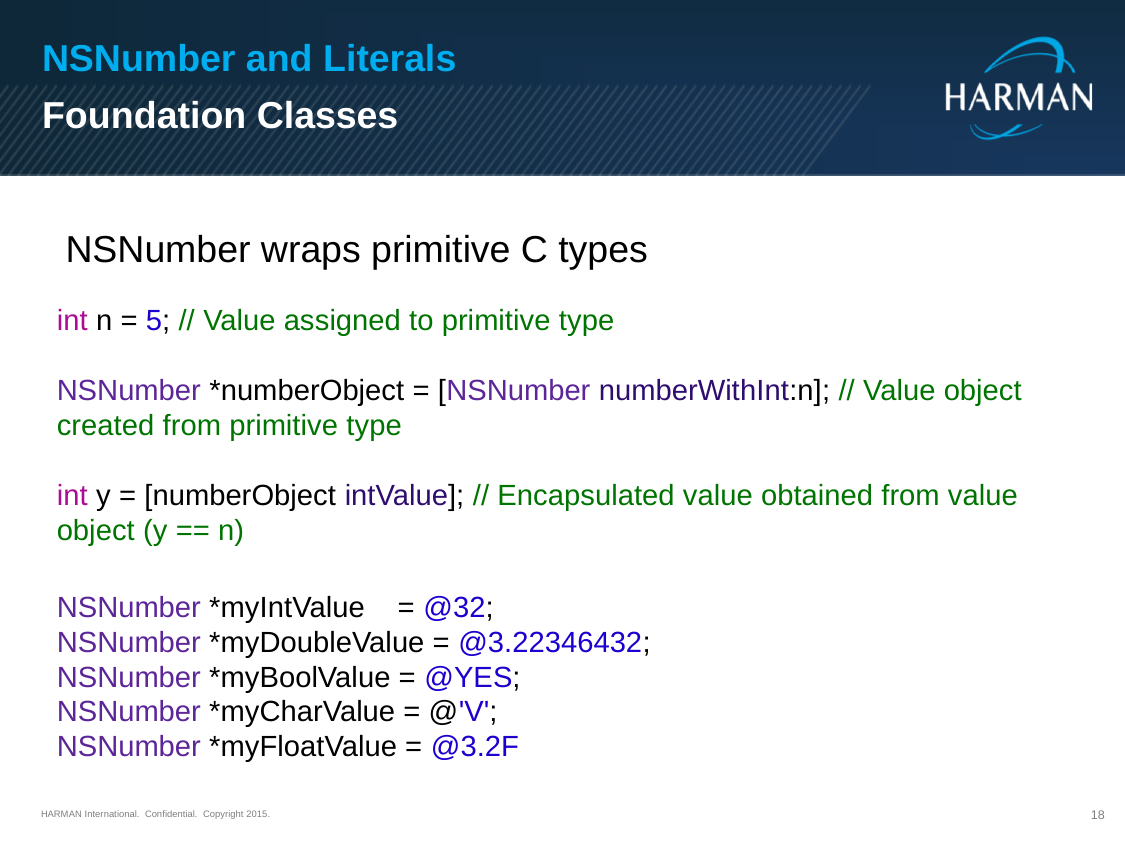

NSNumber and Literals
Foundation Classes
NSNumber wraps primitive C types
int n = 5; // Value assigned to primitive type

NSNumber *numberObject = [NSNumber numberWithInt:n]; // Value object created from primitive type

int y = [numberObject intValue]; // Encapsulated value obtained from value object (y == n)
NSNumber *myIntValue    = @32;
NSNumber *myDoubleValue = @3.22346432;
NSNumber *myBoolValue = @YES;
NSNumber *myCharValue = @'V';
NSNumber *myFloatValue = @3.2F